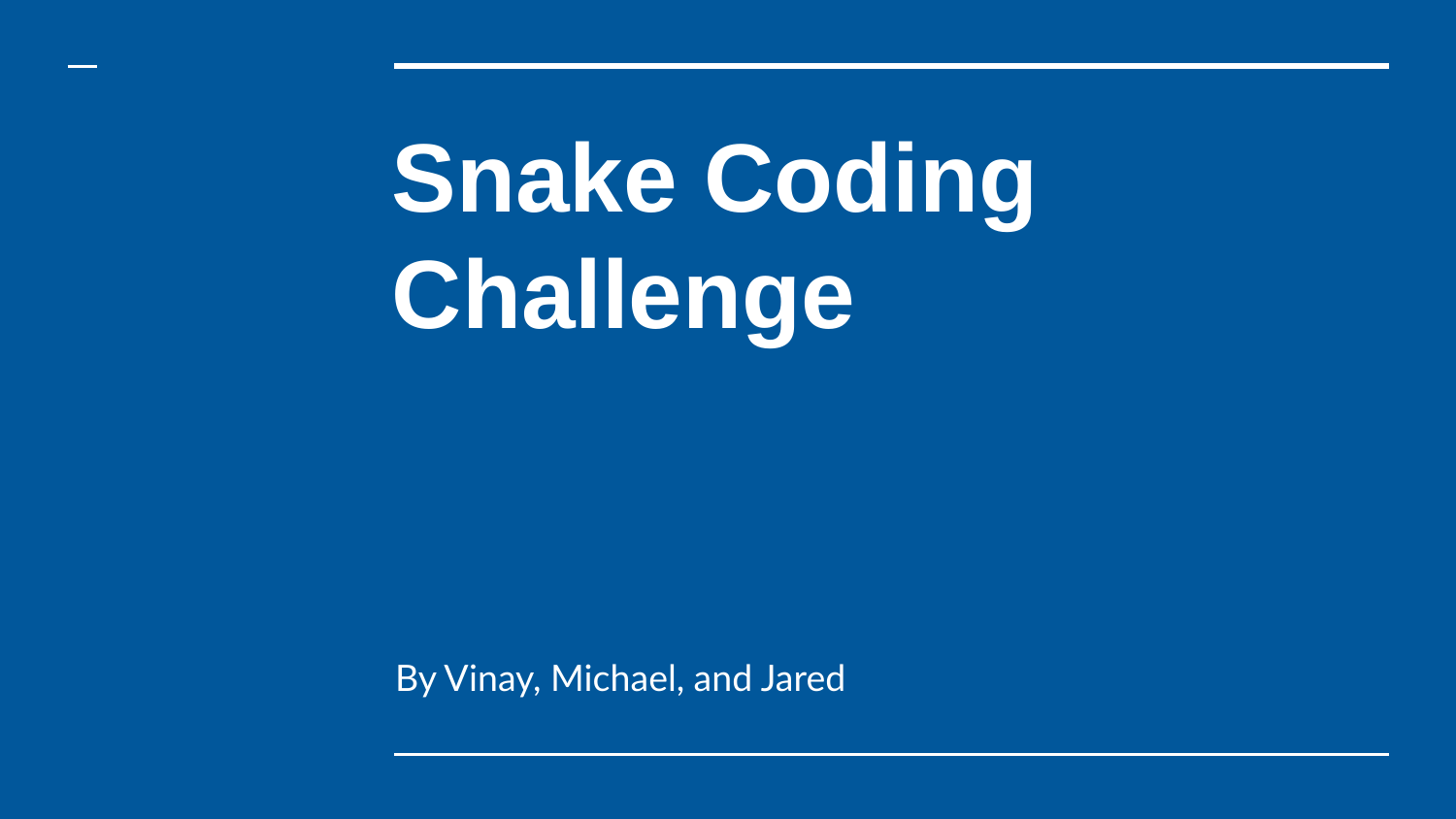

# Snake Coding Challenge
By Vinay, Michael, and Jared